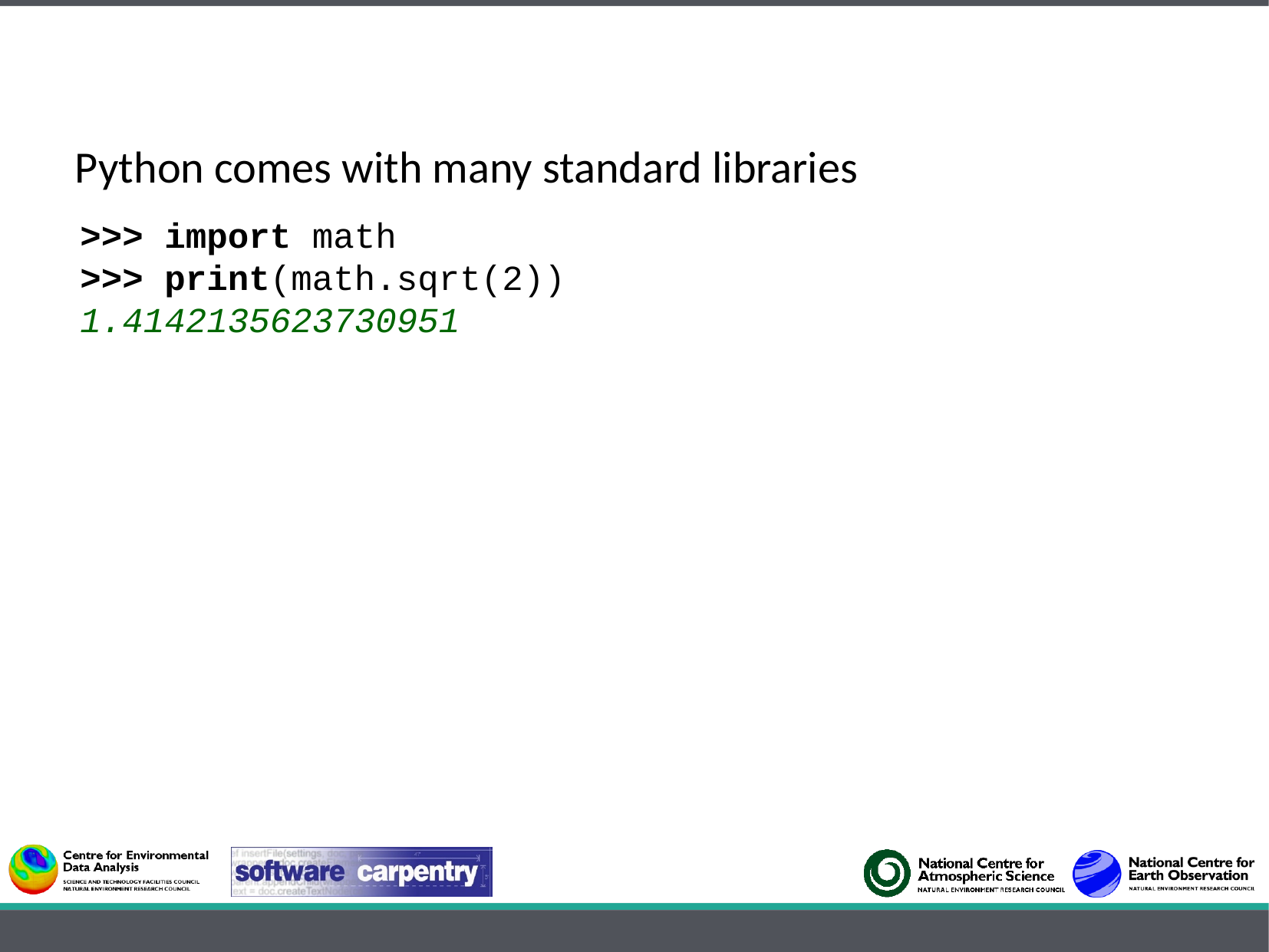

Python comes with many standard libraries
>>> import math
>>> print(math.sqrt(2))
1.4142135623730951